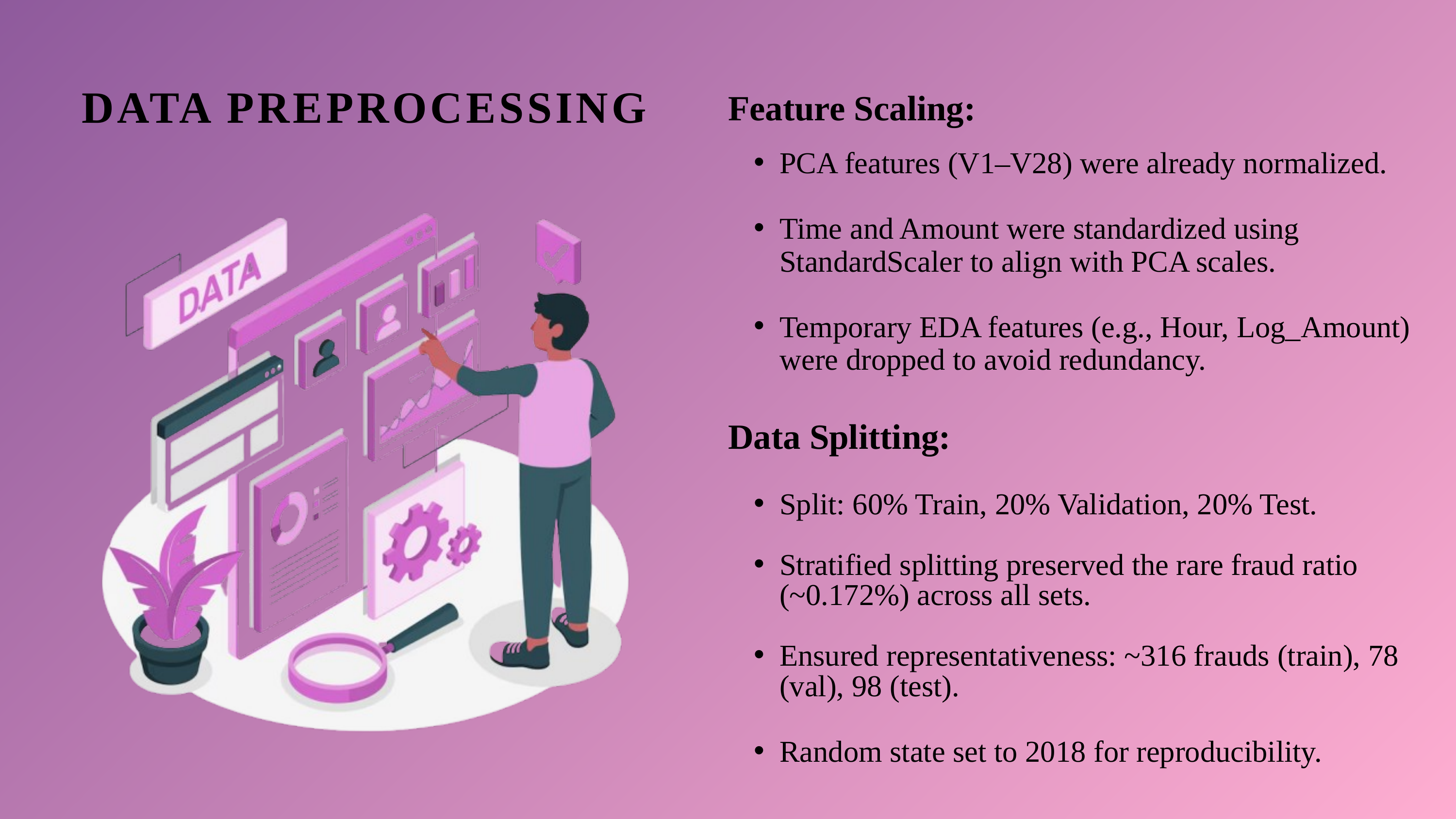

DATA PREPROCESSING
Feature Scaling:

PCA features (V1–V28) were already normalized.

Time and Amount were standardized using StandardScaler to align with PCA scales.

Temporary EDA features (e.g., Hour, Log_Amount) were dropped to avoid redundancy.

Data Splitting:

Split: 60% Train, 20% Validation, 20% Test.

Stratified splitting preserved the rare fraud ratio (~0.172%) across all sets.

Ensured representativeness: ~316 frauds (train), 78 (val), 98 (test).

Random state set to 2018 for reproducibility.